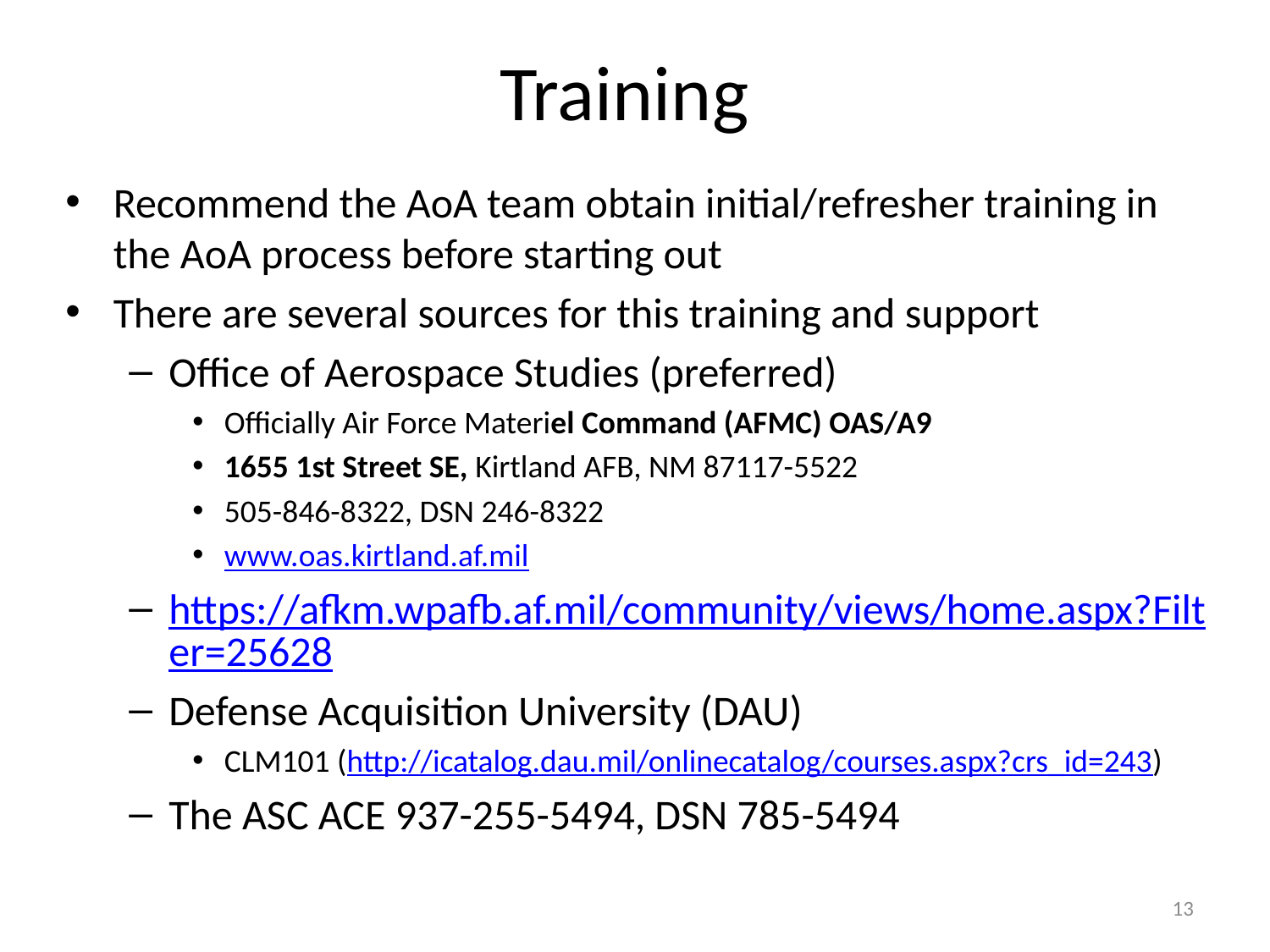

# Training
Recommend the AoA team obtain initial/refresher training in the AoA process before starting out
There are several sources for this training and support
Office of Aerospace Studies (preferred)
Officially Air Force Materiel Command (AFMC) OAS/A9
1655 1st Street SE, Kirtland AFB, NM 87117-5522
505-846-8322, DSN 246-8322
www.oas.kirtland.af.mil
https://afkm.wpafb.af.mil/community/views/home.aspx?Filter=25628
Defense Acquisition University (DAU)
CLM101 (http://icatalog.dau.mil/onlinecatalog/courses.aspx?crs_id=243)
The ASC ACE 937-255-5494, DSN 785-5494

13